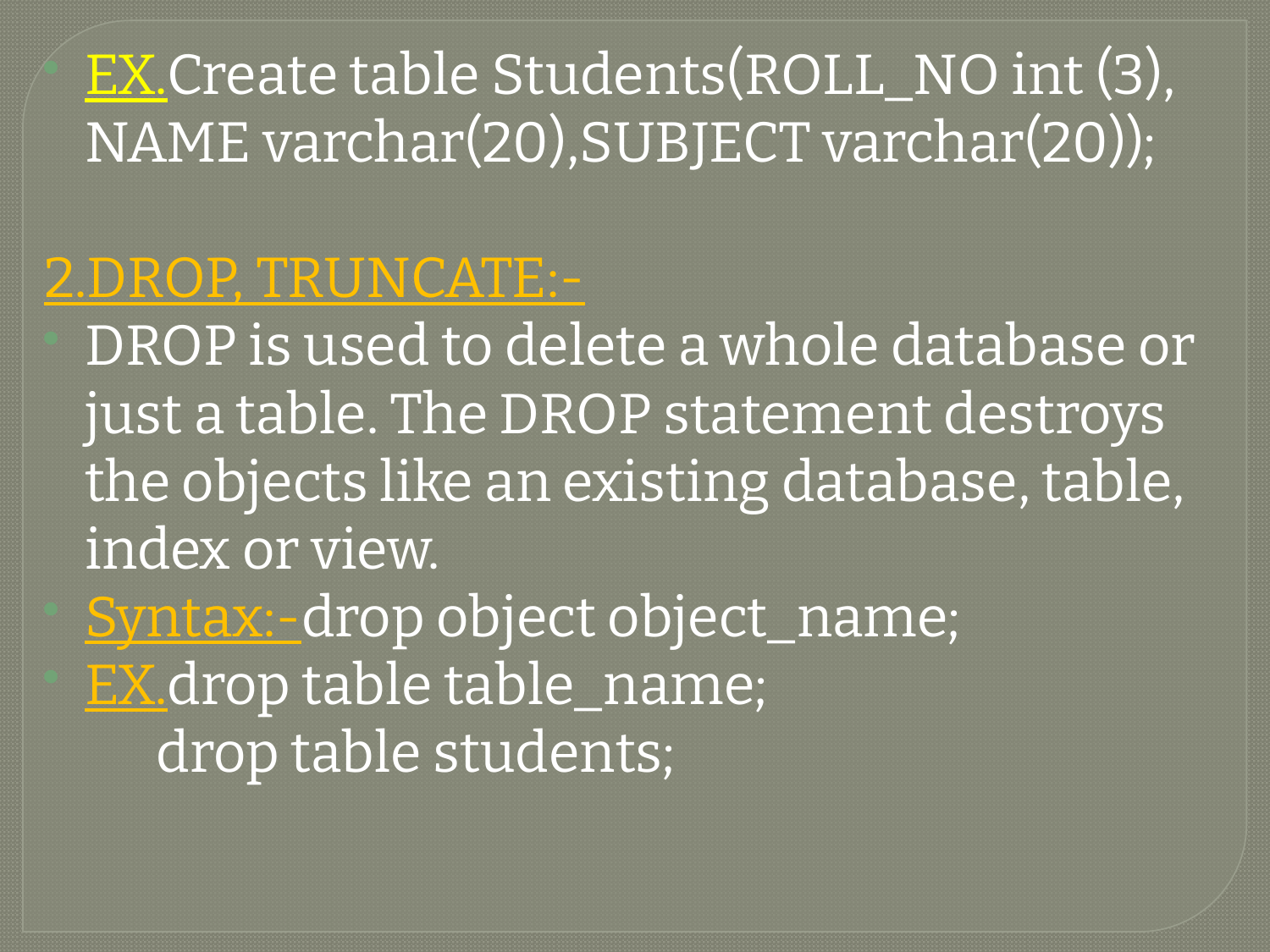

EX.Create table Students(ROLL_NO int (3), NAME varchar(20),SUBJECT varchar(20));

2.DROP, TRUNCATE:-
DROP is used to delete a whole database or just a table. The DROP statement destroys the objects like an existing database, table, index or view.
Syntax:-drop object object_name;
EX.drop table table_name;
          drop table students;